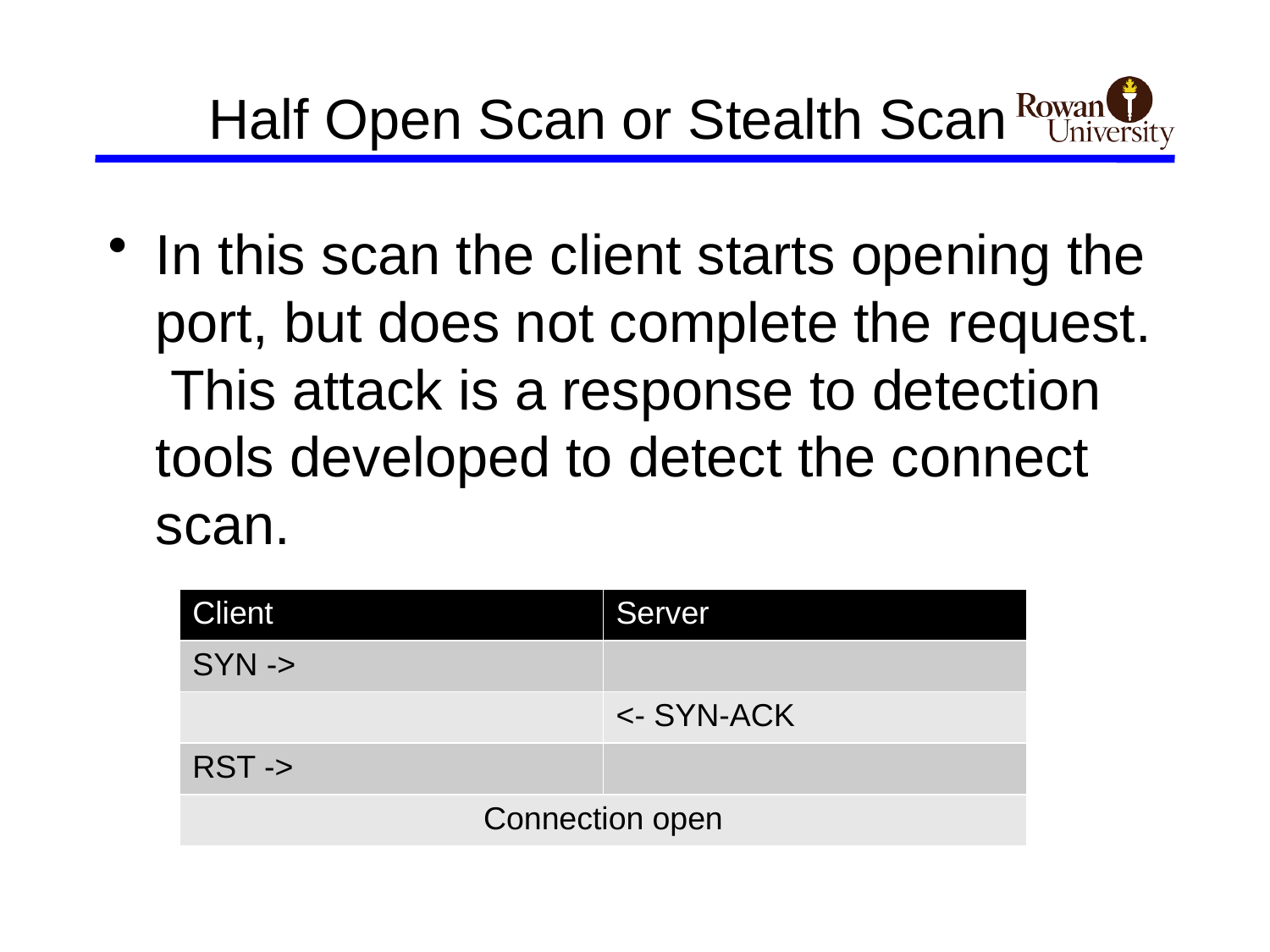

# Half Open Scan or Stealth Scan
In this scan the client starts opening the port, but does not complete the request.  This attack is a response to detection tools developed to detect the connect scan.
| Client | Server |
| --- | --- |
| SYN -> |  |
|  | <- SYN-ACK |
| RST -> |  |
| Connection open |  |